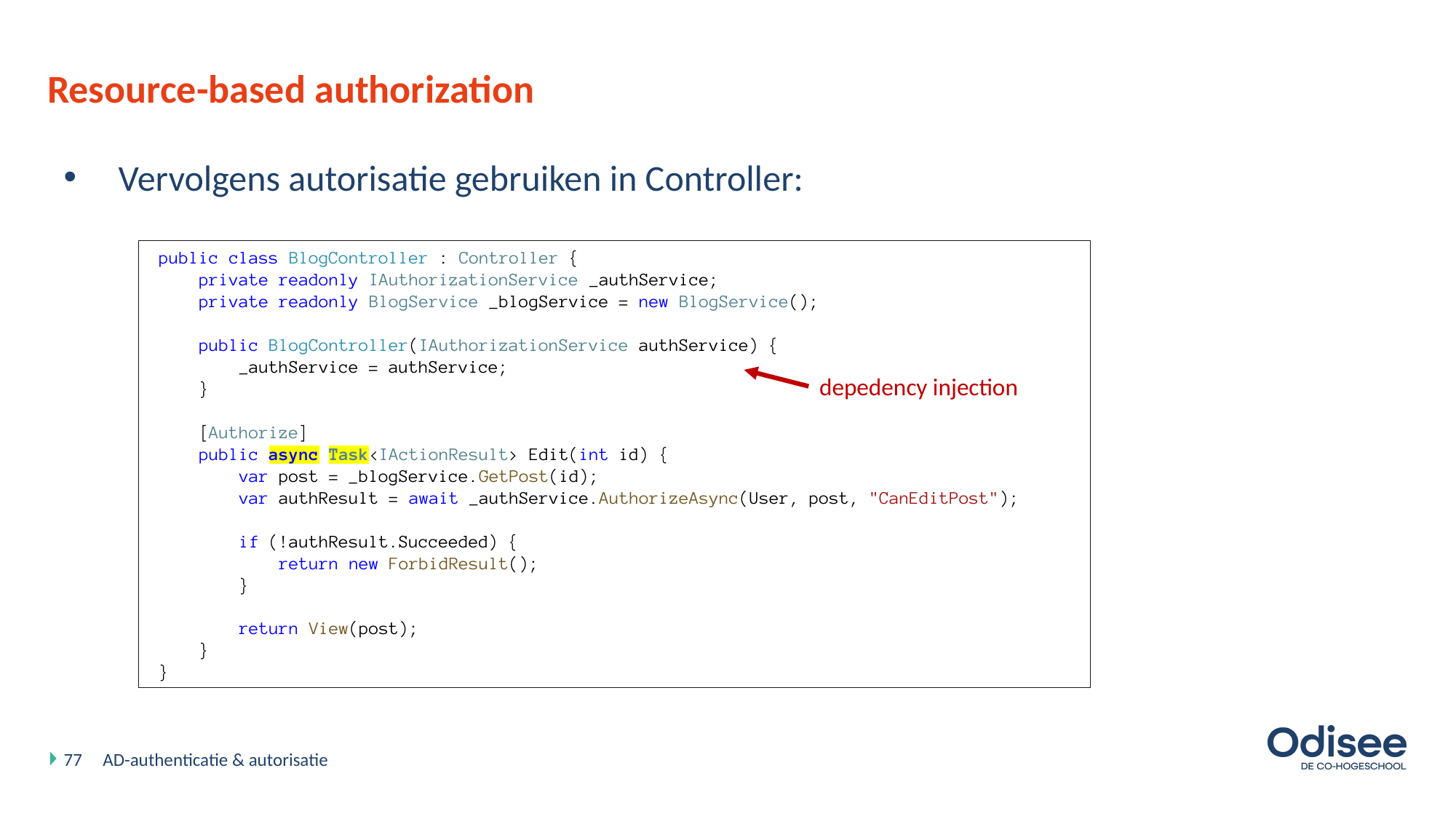

# Resource-based authorization
Vervolgens autorisatie gebruiken in Controller:
 public class BlogController : Controller {
     private readonly IAuthorizationService _authService;
     private readonly BlogService _blogService = new BlogService();

     public BlogController(IAuthorizationService authService) {
         _authService = authService;
     }

     [Authorize]
     public async Task<IActionResult> Edit(int id) {
         var post = _blogService.GetPost(id);
         var authResult = await _authService.AuthorizeAsync(User, post, "CanEditPost");

         if (!authResult.Succeeded) {
             return new ForbidResult();
         }

         return View(post);
     }
 }
depedency injection
77
AD-authenticatie & autorisatie